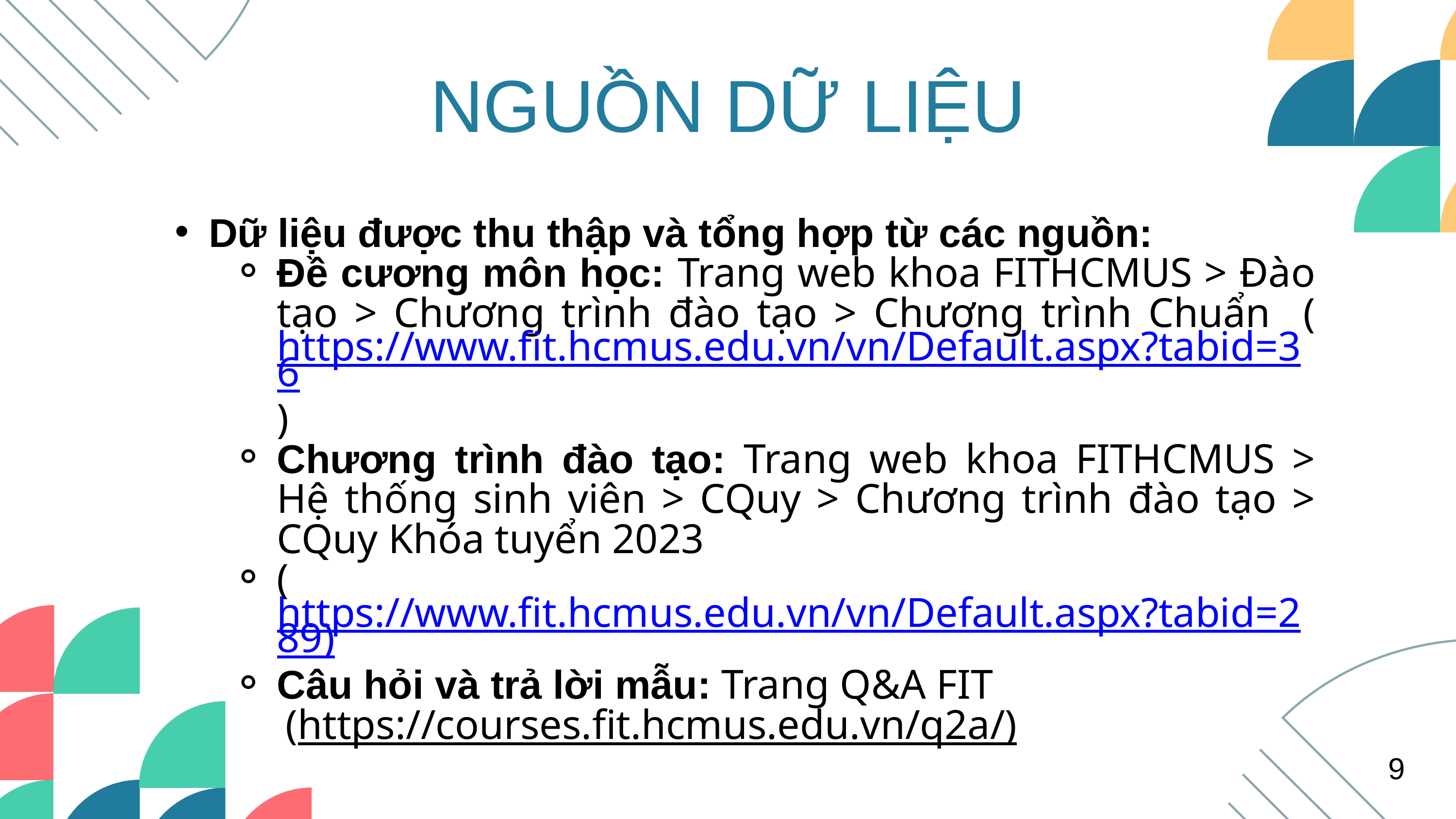

NGUỒN DỮ LIỆU

Dữ liệu được thu thập và tổng hợp từ các nguồn:
Đề cương môn học: Trang web khoa FITHCMUS > Đào tạo > Chương trình đào tạo > Chương trình Chuẩn  (https://www.fit.hcmus.edu.vn/vn/Default.aspx?tabid=36)
Chương trình đào tạo: Trang web khoa FITHCMUS > Hệ thống sinh viên > CQuy > Chương trình đào tạo > CQuy Khóa tuyển 2023
(https://www.fit.hcmus.edu.vn/vn/Default.aspx?tabid=289)
Câu hỏi và trả lời mẫu: Trang Q&A FIT
             (https://courses.fit.hcmus.edu.vn/q2a/)

9